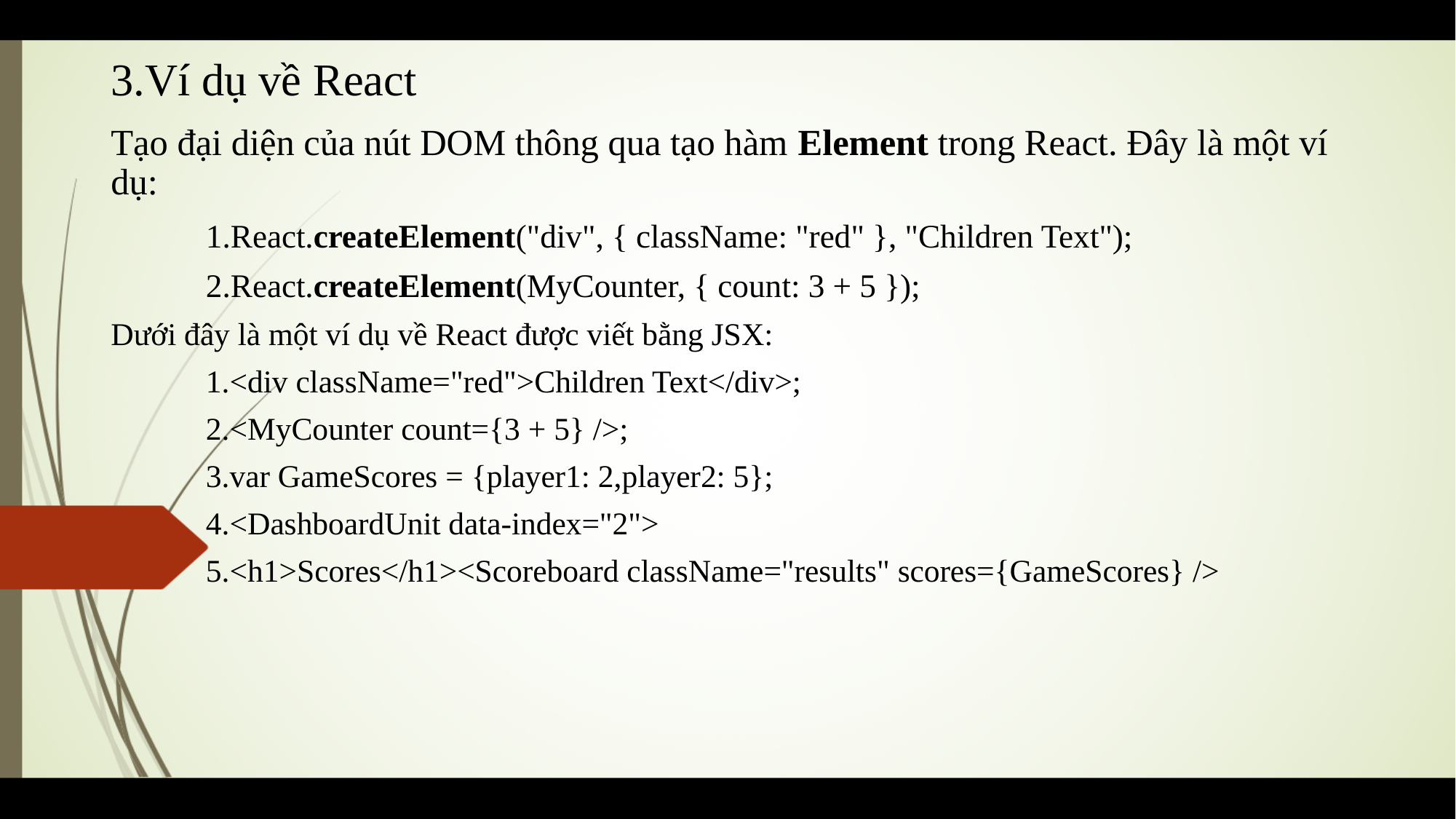

# 3.Ví dụ về React
Tạo đại diện của nút DOM thông qua tạo hàm Element trong React. Đây là một ví dụ:
	1.React.createElement("div", { className: "red" }, "Children Text");
	2.React.createElement(MyCounter, { count: 3 + 5 });
Dưới đây là một ví dụ về React được viết bằng JSX:
	1.<div className="red">Children Text</div>;
	2.<MyCounter count={3 + 5} />;
	3.var GameScores = {player1: 2,player2: 5};
	4.<DashboardUnit data-index="2">
	5.<h1>Scores</h1><Scoreboard className="results" scores={GameScores} />